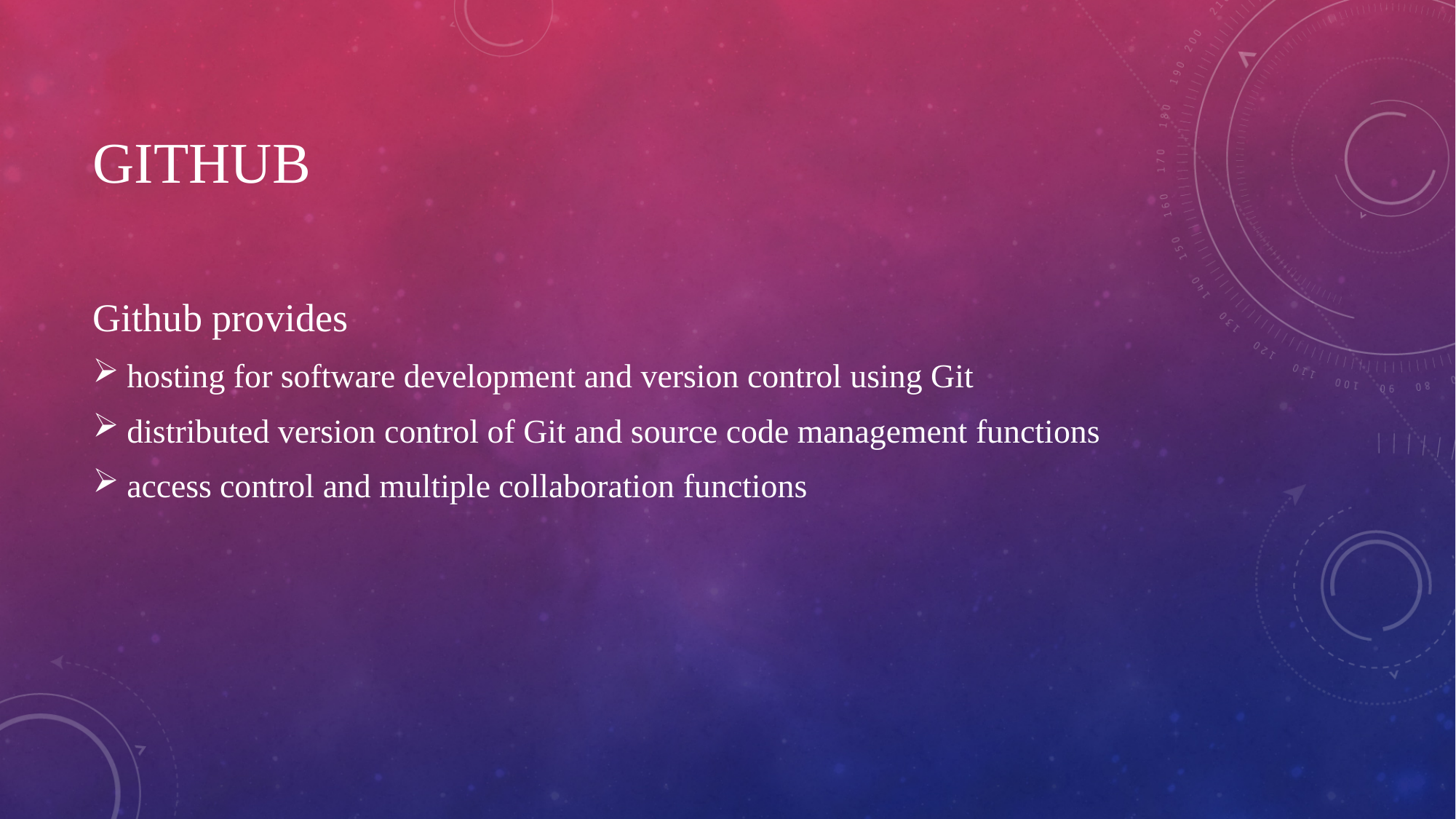

# Github
Github provides
hosting for software development and version control using Git
distributed version control of Git and source code management functions
access control and multiple collaboration functions